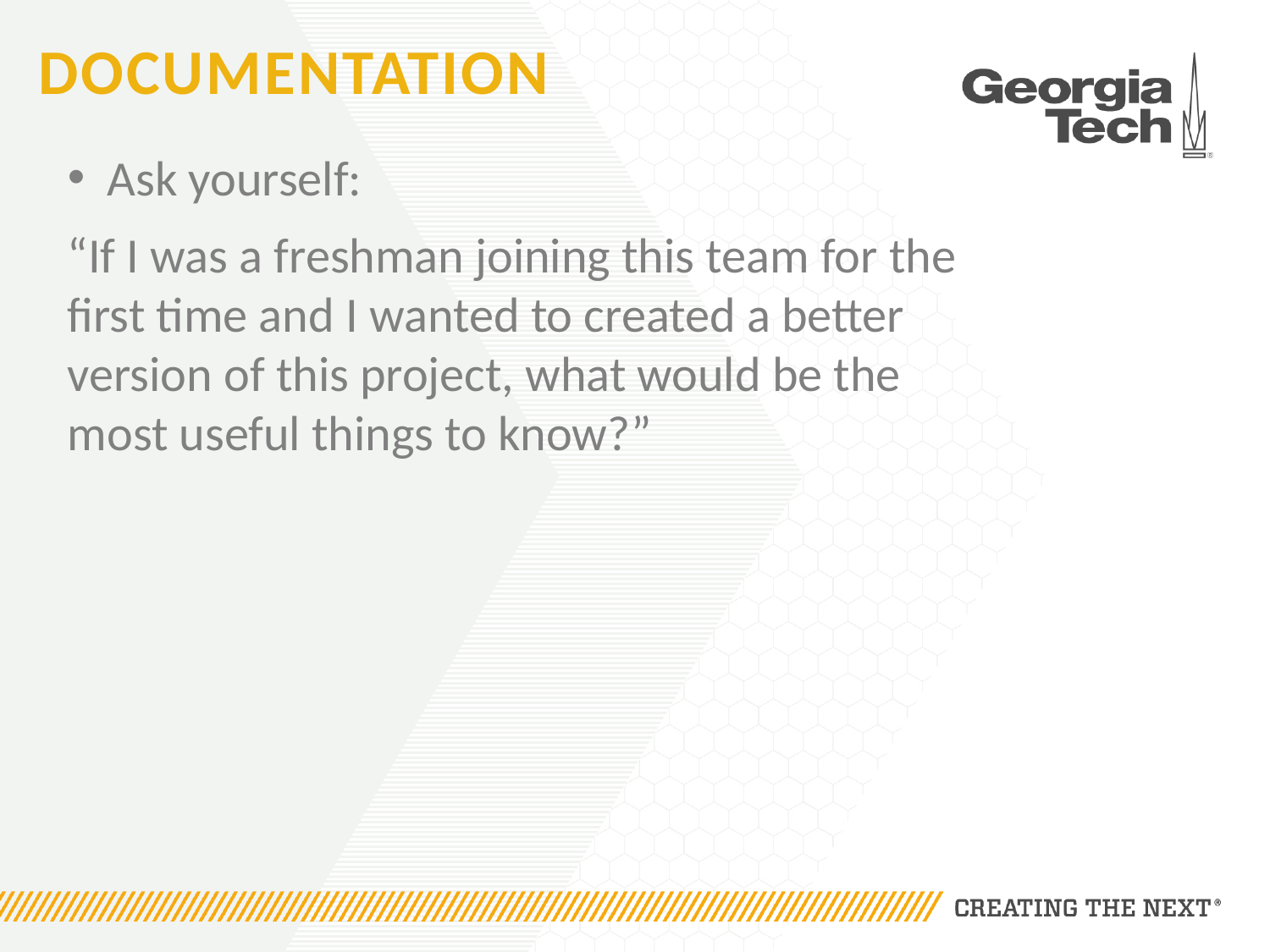

# Documentation
Ask yourself:
“If I was a freshman joining this team for the first time and I wanted to created a better version of this project, what would be the most useful things to know?”